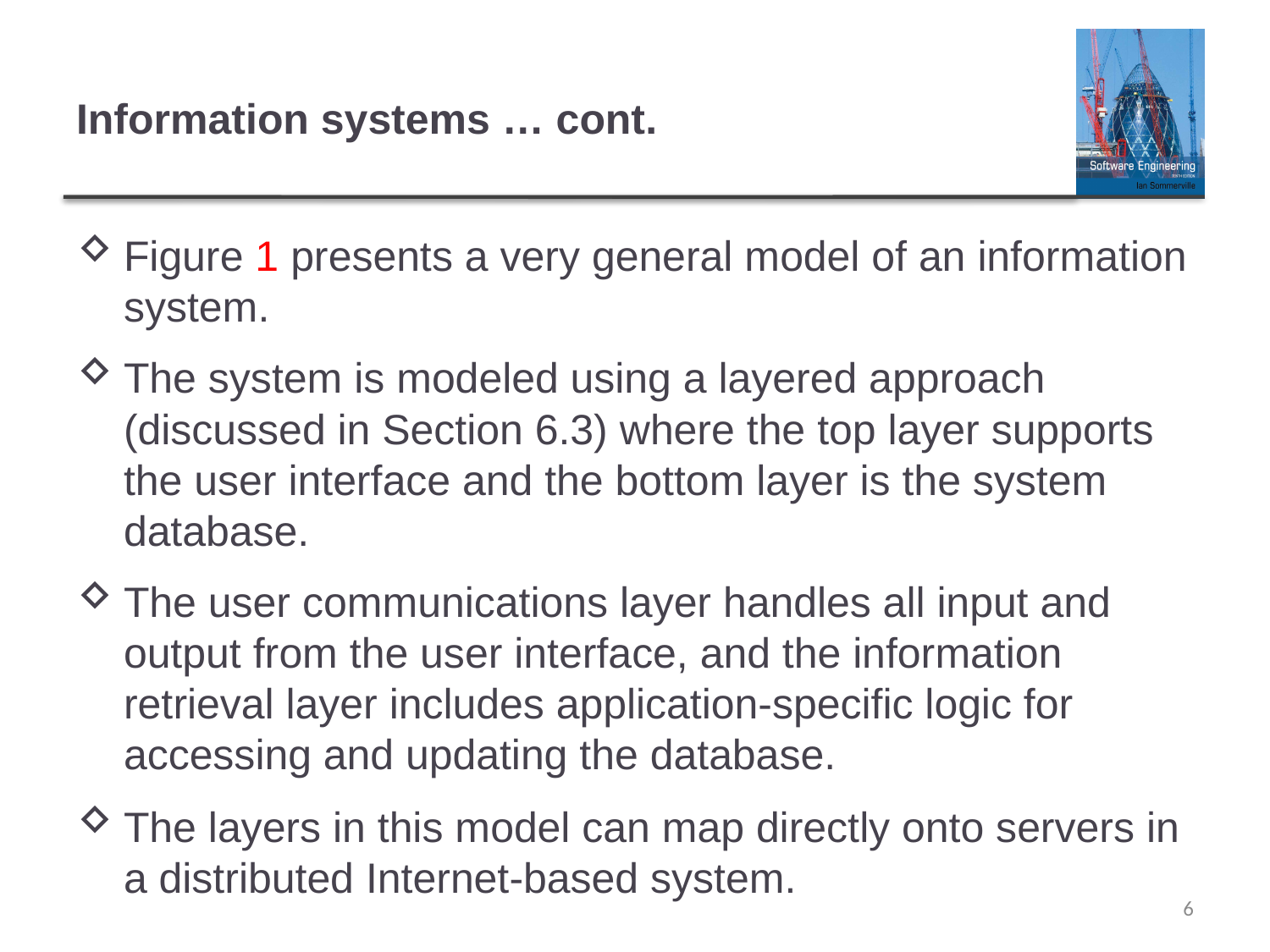

# Information systems … cont.
Figure 1 presents a very general model of an information system.
The system is modeled using a layered approach (discussed in Section 6.3) where the top layer supports the user interface and the bottom layer is the system database.
The user communications layer handles all input and output from the user interface, and the information retrieval layer includes application-specific logic for accessing and updating the database.
The layers in this model can map directly onto servers in a distributed Internet-based system.
6